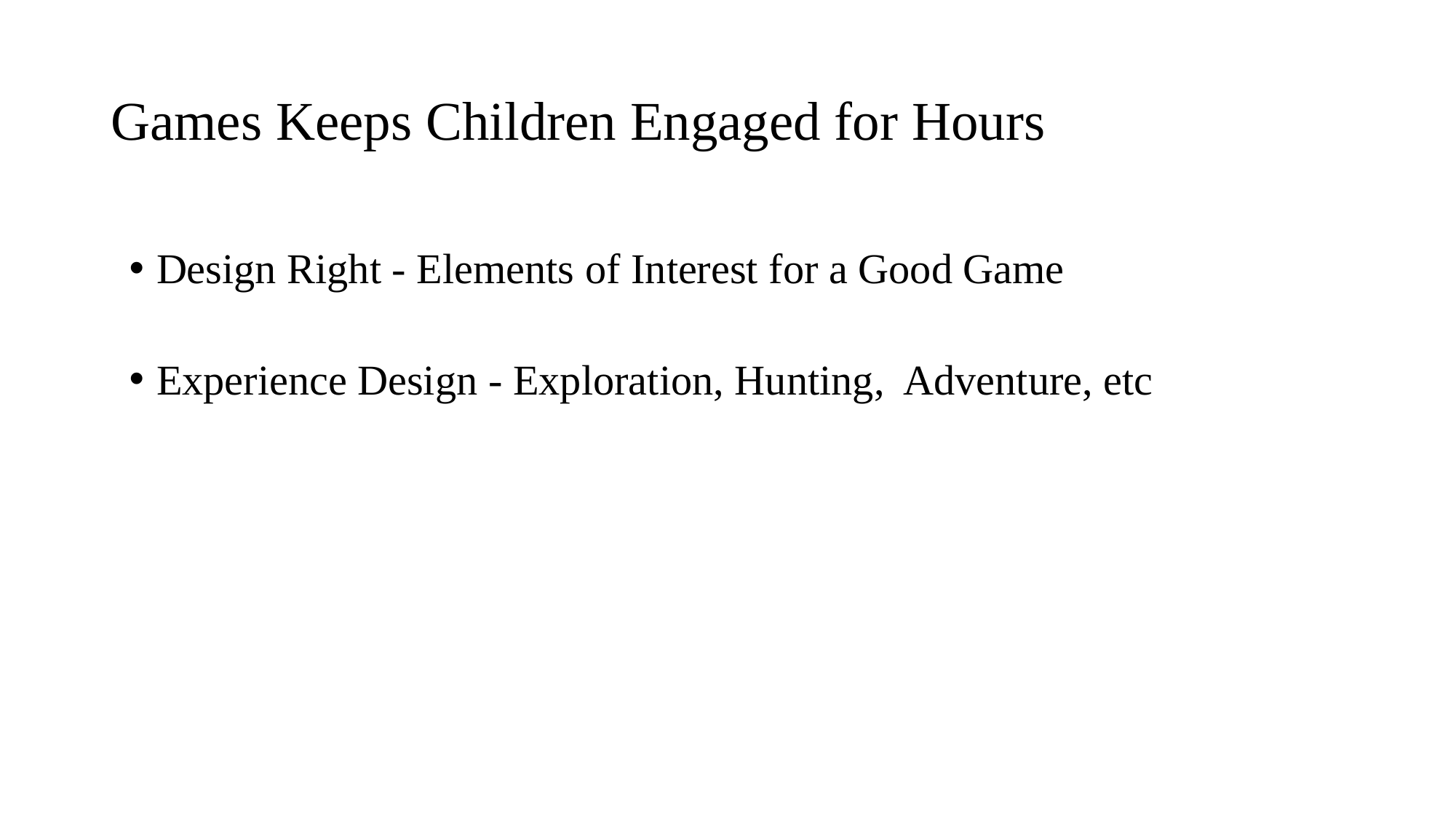

# Games Keeps Children Engaged for Hours
Design Right - Elements of Interest for a Good Game
Experience Design - Exploration, Hunting,  Adventure, etc